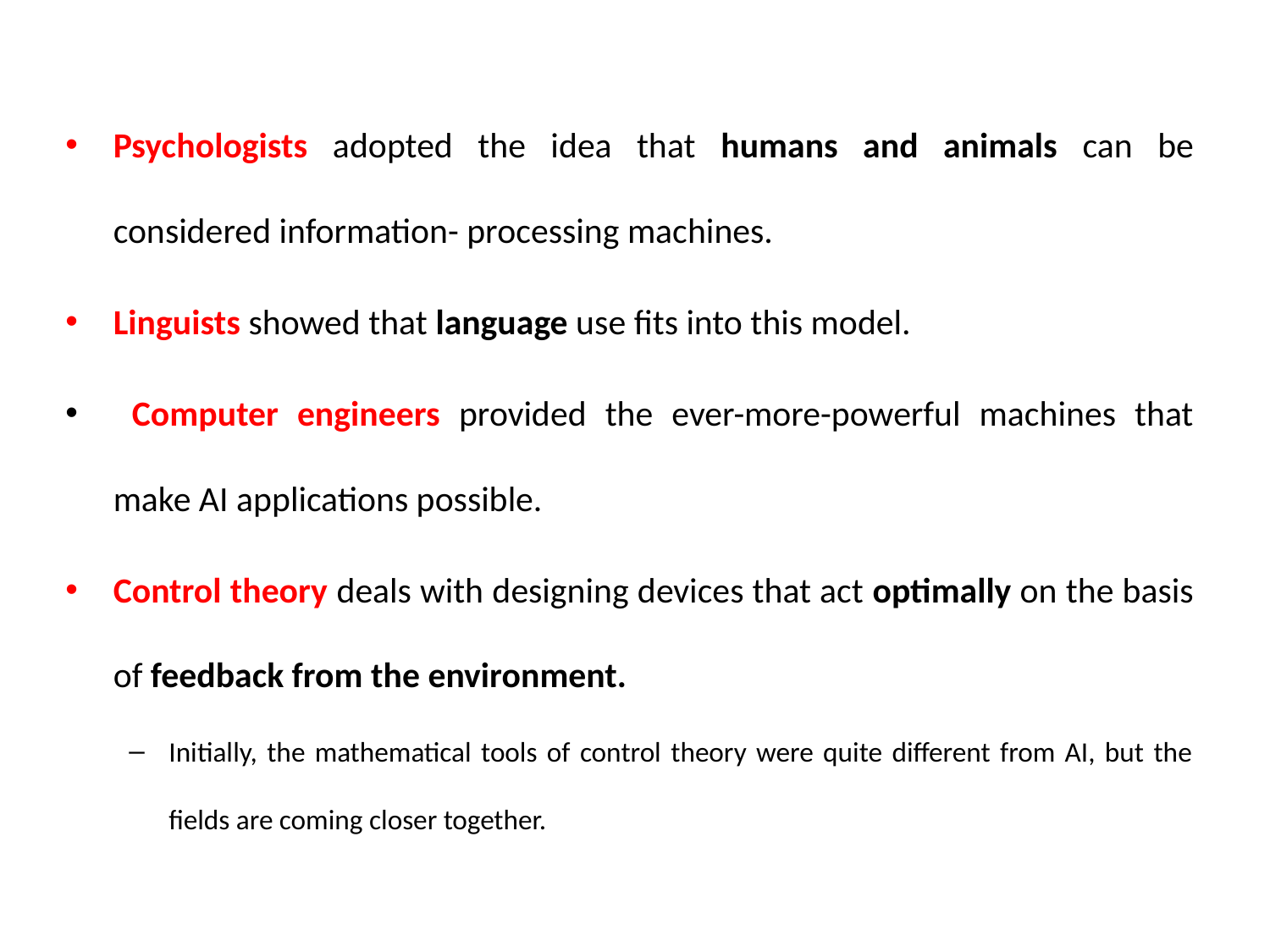

Psychologists adopted the idea that humans and animals can be considered information- processing machines.
Linguists showed that language use ﬁts into this model.
 Computer engineers provided the ever-more-powerful machines that make AI applications possible.
Control theory deals with designing devices that act optimally on the basis of feedback from the environment.
Initially, the mathematical tools of control theory were quite different from AI, but the ﬁelds are coming closer together.